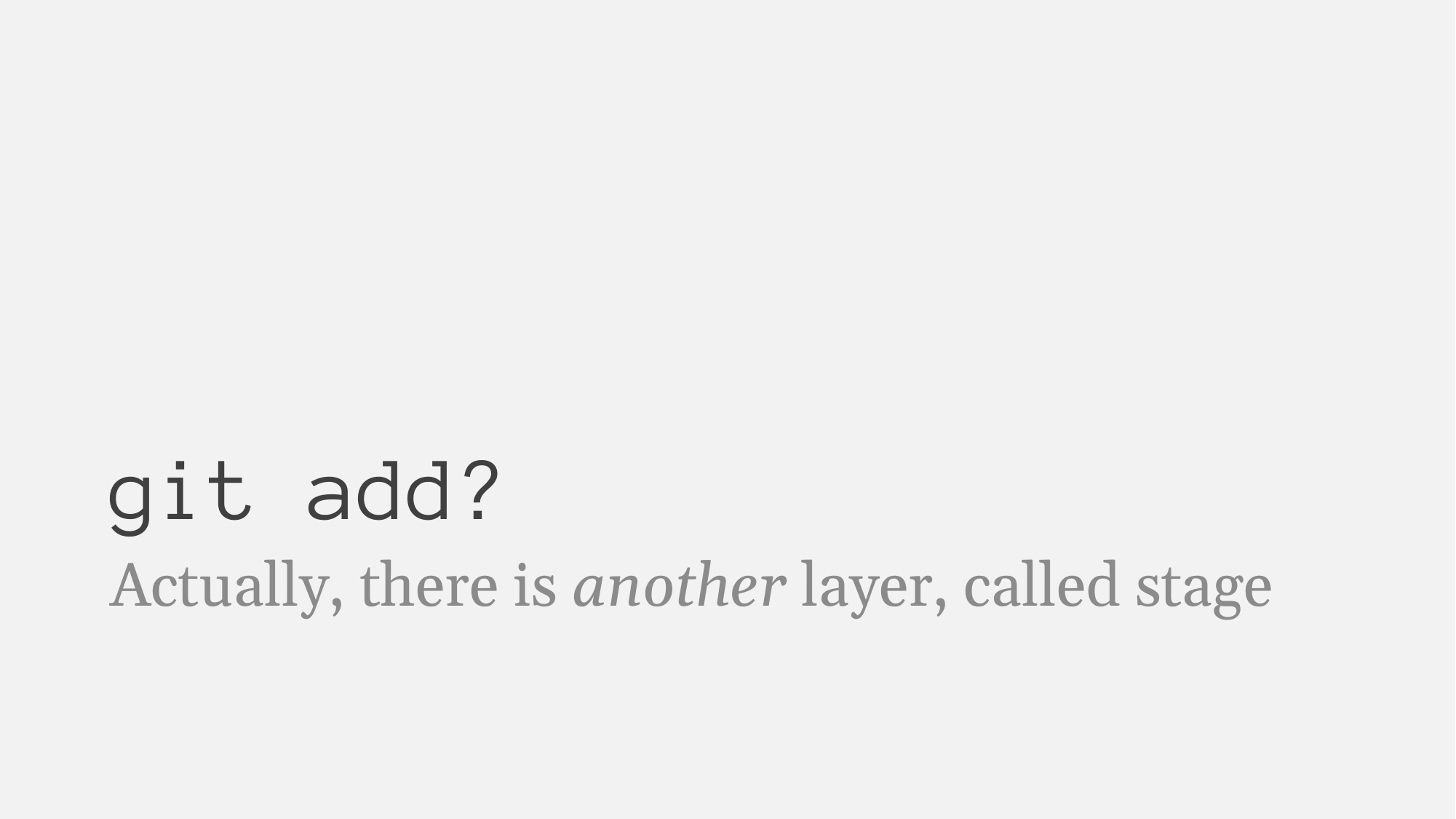

# git add?
Actually, there is another layer, called stage